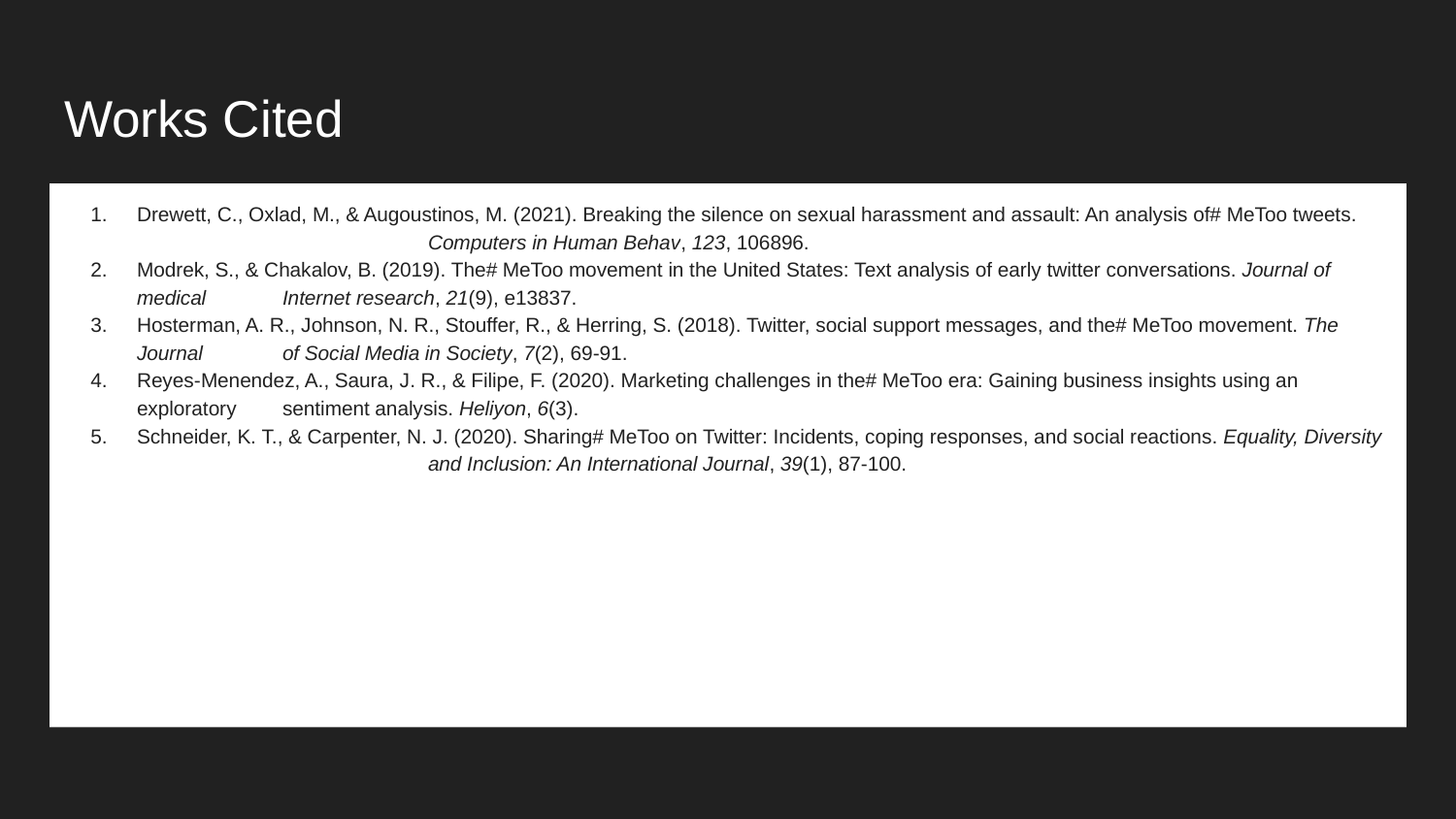

# Works Cited
Drewett, C., Oxlad, M., & Augoustinos, M. (2021). Breaking the silence on sexual harassment and assault: An analysis of# MeToo tweets. 		Computers in Human Behav, 123, 106896.
Modrek, S., & Chakalov, B. (2019). The# MeToo movement in the United States: Text analysis of early twitter conversations. Journal of medical	Internet research, 21(9), e13837.
Hosterman, A. R., Johnson, N. R., Stouffer, R., & Herring, S. (2018). Twitter, social support messages, and the# MeToo movement. The Journal	of Social Media in Society, 7(2), 69-91.
Reyes-Menendez, A., Saura, J. R., & Filipe, F. (2020). Marketing challenges in the# MeToo era: Gaining business insights using an exploratory	sentiment analysis. Heliyon, 6(3).
Schneider, K. T., & Carpenter, N. J. (2020). Sharing# MeToo on Twitter: Incidents, coping responses, and social reactions. Equality, Diversity		and Inclusion: An International Journal, 39(1), 87-100.